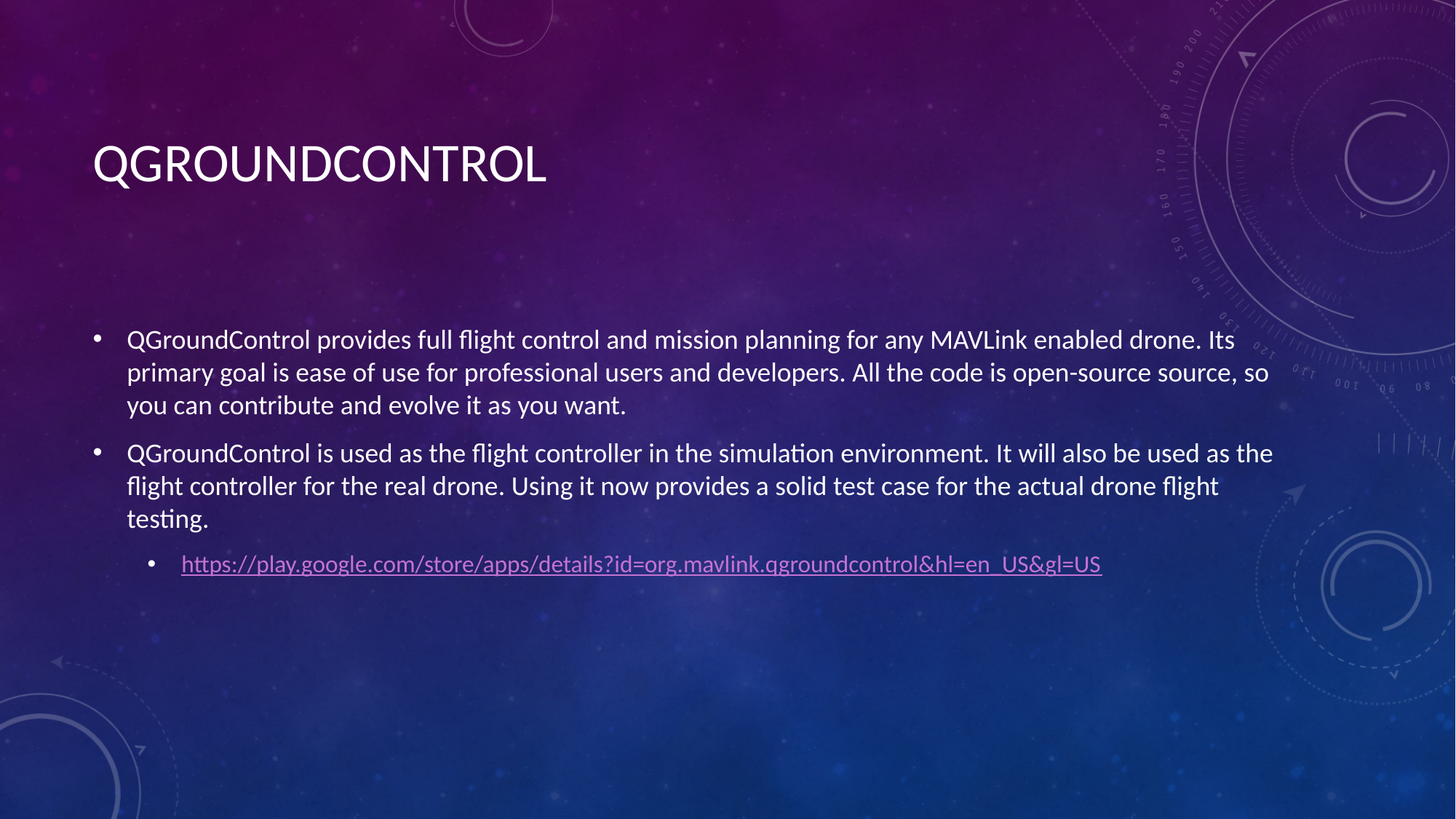

# Qgroundcontrol
QGroundControl provides full flight control and mission planning for any MAVLink enabled drone. Its primary goal is ease of use for professional users and developers. All the code is open-source source, so you can contribute and evolve it as you want.
QGroundControl is used as the flight controller in the simulation environment. It will also be used as the flight controller for the real drone. Using it now provides a solid test case for the actual drone flight testing.
https://play.google.com/store/apps/details?id=org.mavlink.qgroundcontrol&hl=en_US&gl=US